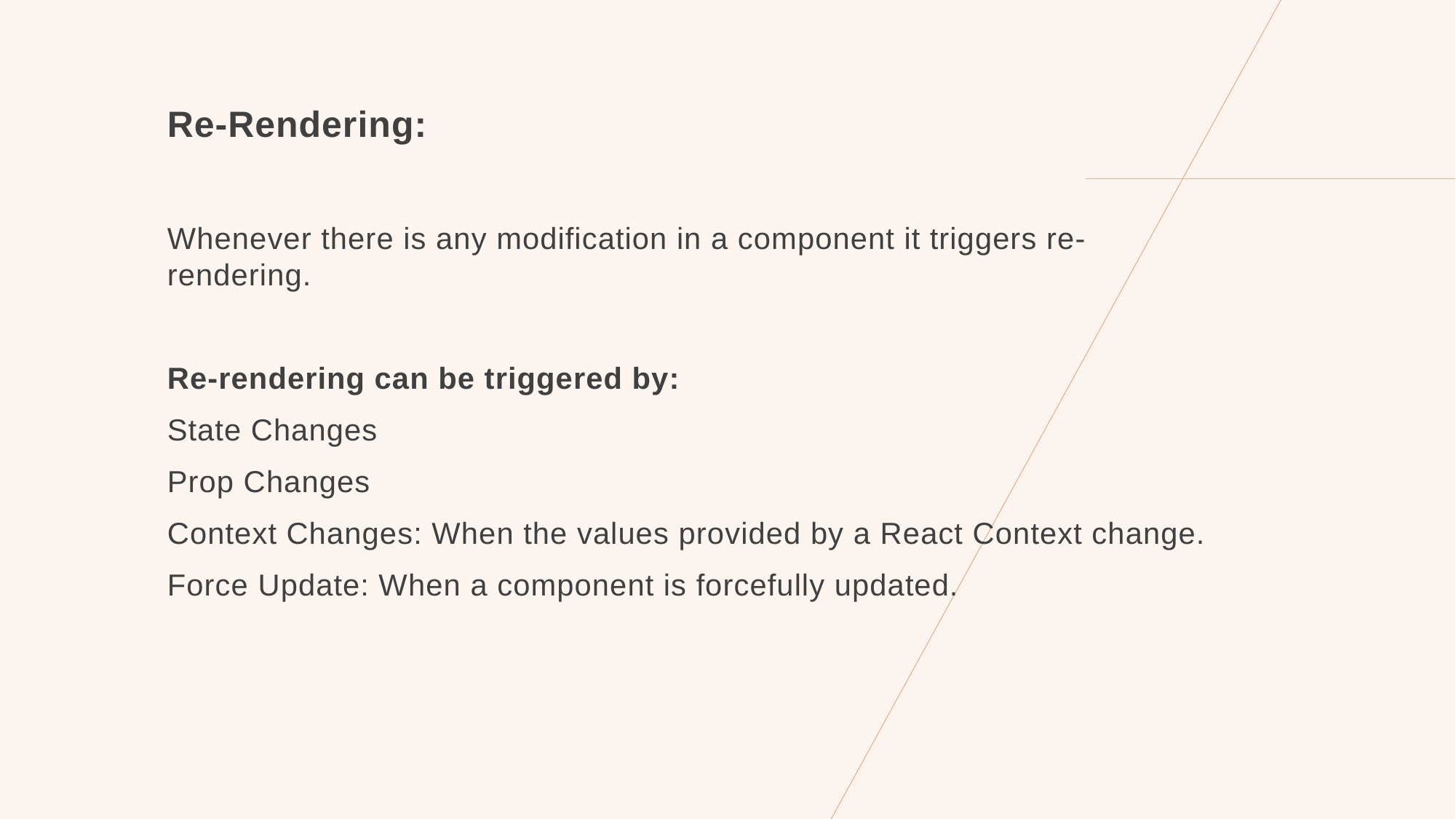

Re-Rendering:

Whenever there is any modification in a component it triggers re-rendering.

Re-rendering can be triggered by:
State Changes
Prop Changes
Context Changes: When the values provided by a React Context change.
Force Update: When a component is forcefully updated.